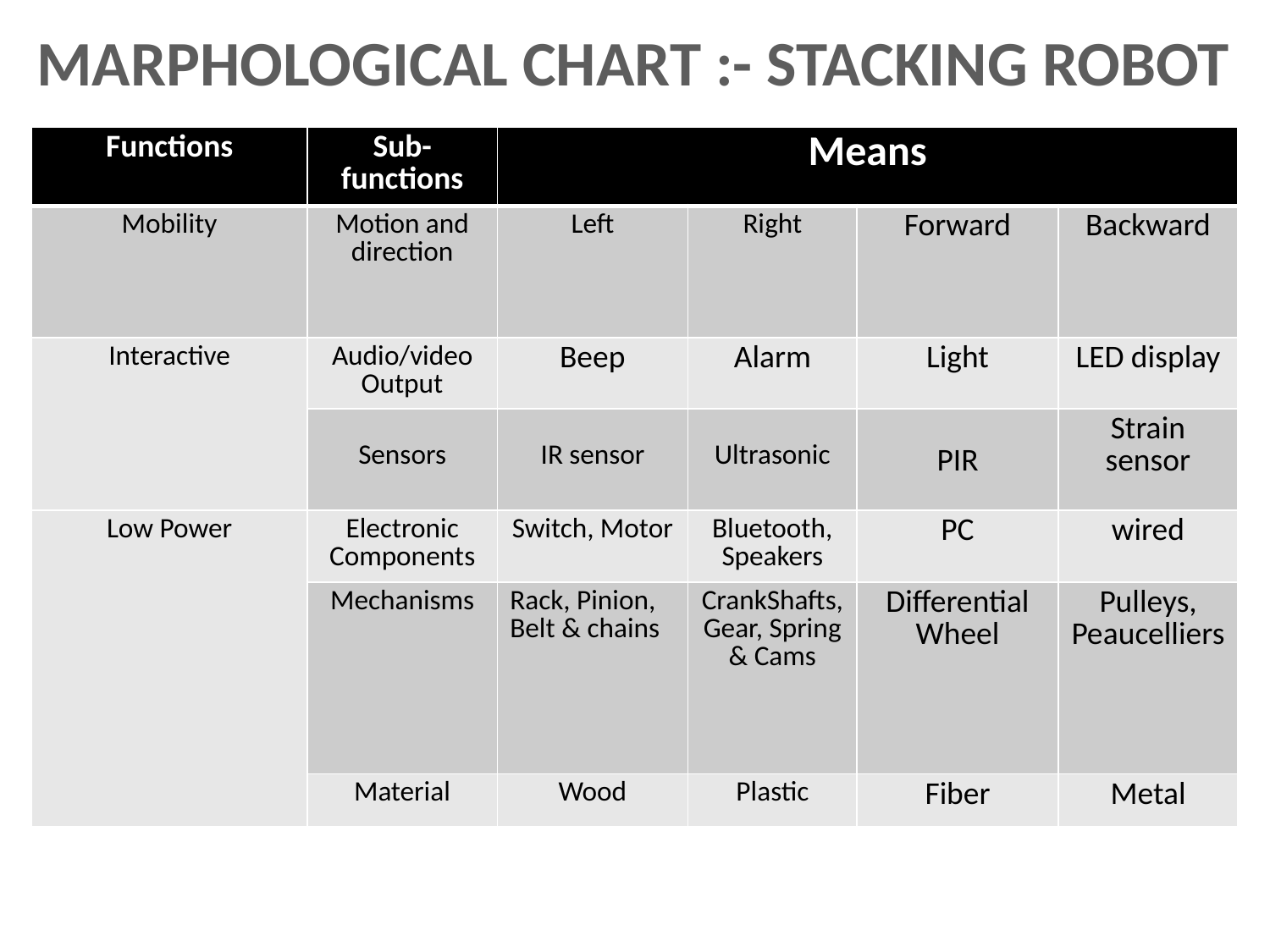

MARPHOLOGICAL CHART :- STACKING ROBOT
| Functions | Sub-functions | Means |  |  |  |
| --- | --- | --- | --- | --- | --- |
| Mobility | Motion and direction | Left | Right | Forward | Backward |
| Interactive | Audio/video Output | Beep | Alarm | Light | LED display |
|  | Sensors | IR sensor | Ultrasonic | PIR | Strain sensor |
| Low Power | Electronic Components | Switch, Motor | Bluetooth, Speakers | PC | wired |
|  | Mechanisms | Rack, Pinion, Belt & chains | CrankShafts, Gear, Spring & Cams | Differential Wheel | Pulleys, Peaucelliers |
|  | Material | Wood | Plastic | Fiber | Metal |